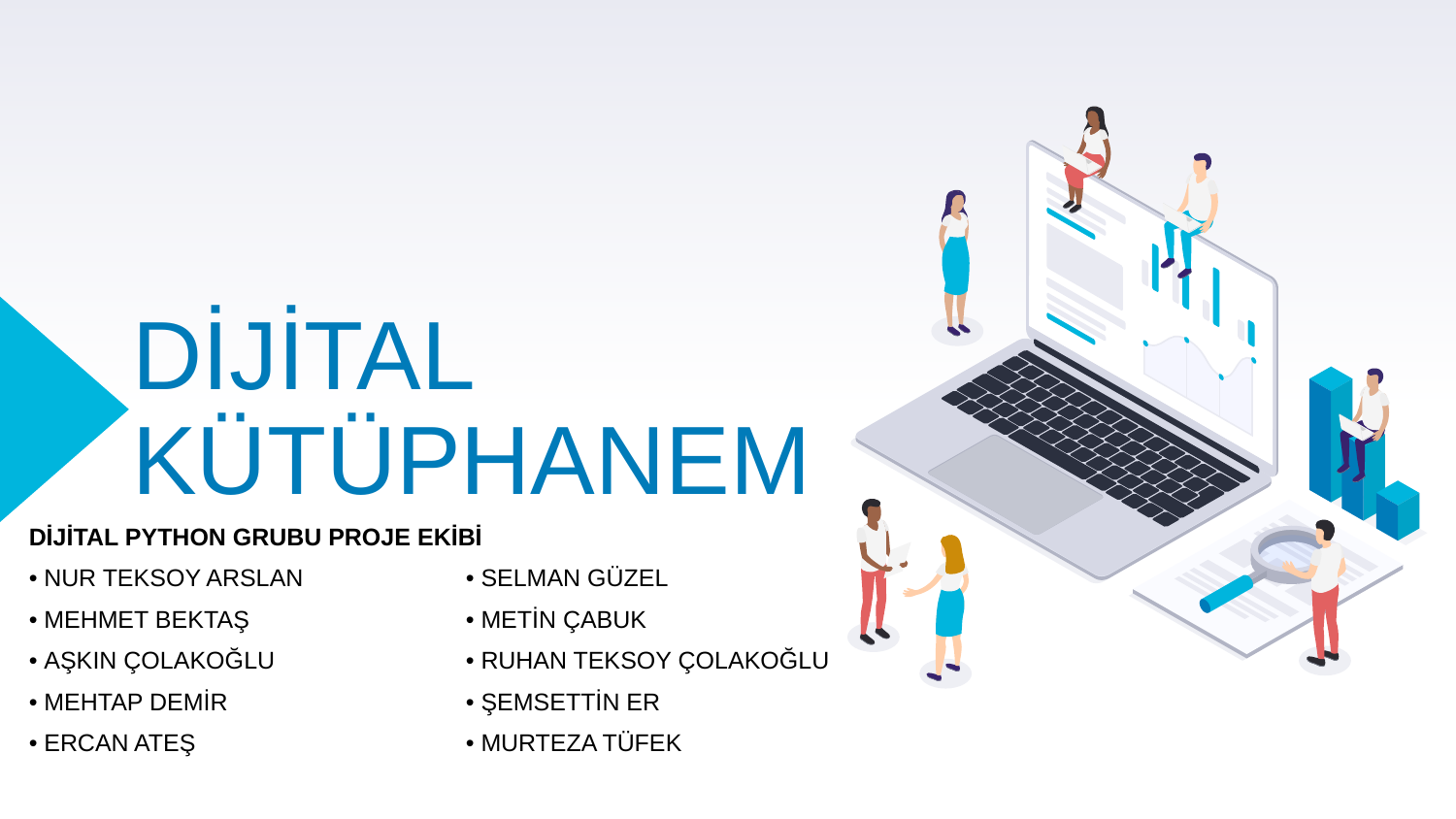

# DİJİTAL KÜTÜPHANEM
DİJİTAL PYTHON GRUBU PROJE EKİBİ
• NUR TEKSOY ARSLAN 		• SELMAN GÜZEL
• MEHMET BEKTAŞ 		• METİN ÇABUK
• AŞKIN ÇOLAKOĞLU 		• RUHAN TEKSOY ÇOLAKOĞLU
• MEHTAP DEMİR 		• ŞEMSETTİN ER
• ERCAN ATEŞ 		• MURTEZA TÜFEK